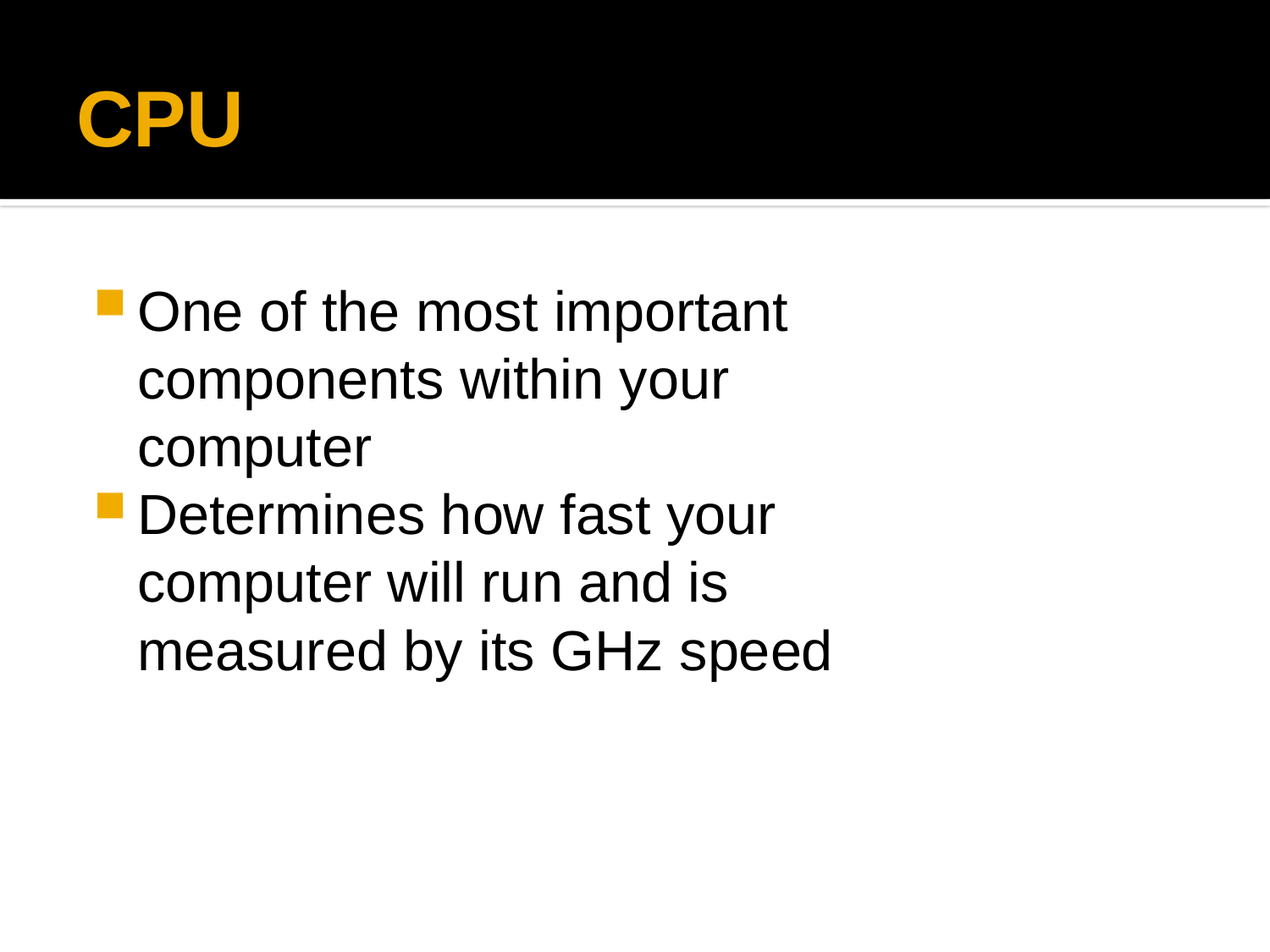

# CPU
One of the most important components within your computer
Determines how fast your computer will run and is measured by its GHz speed